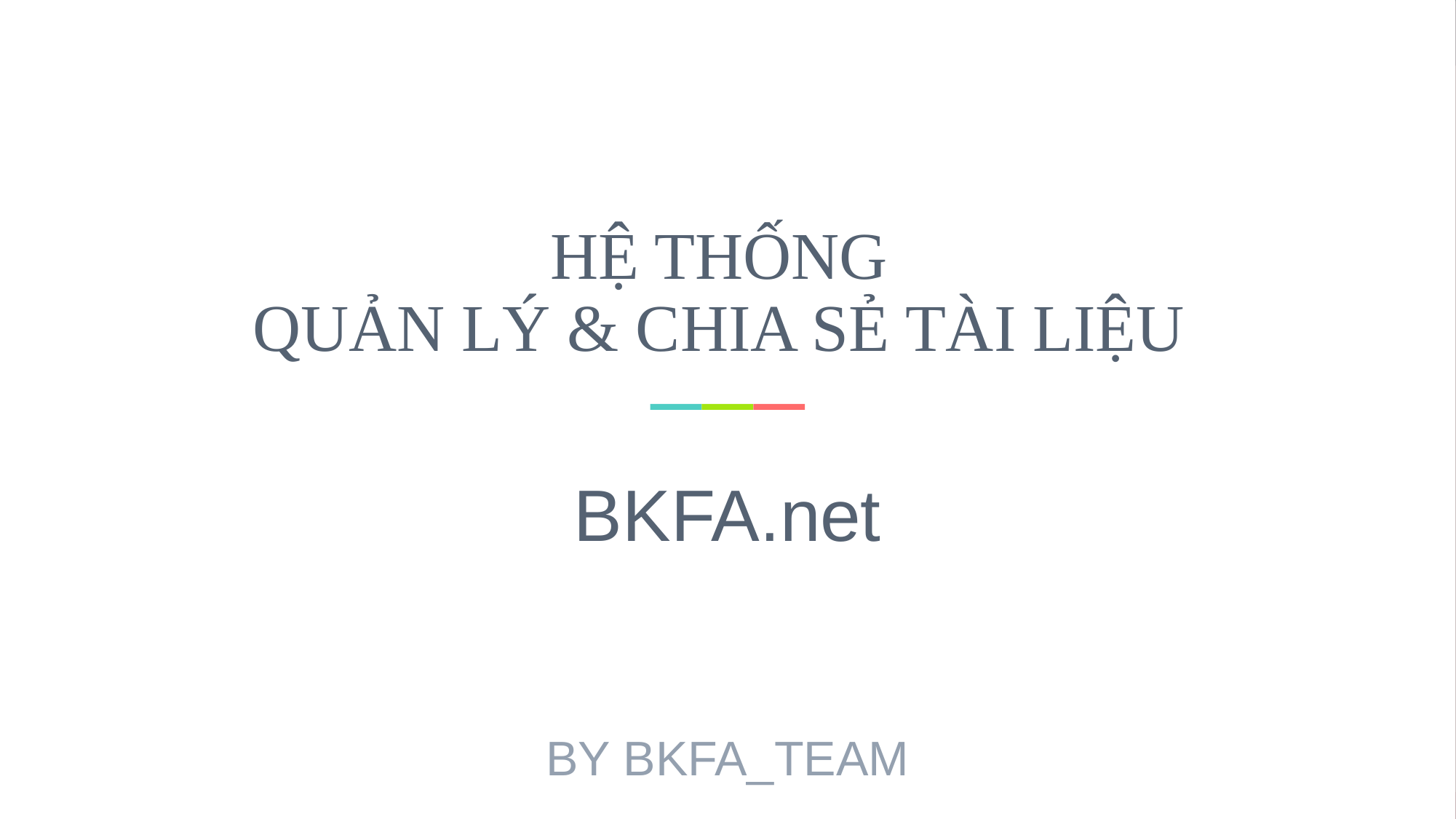

# HỆ THỐNG QUẢN LÝ & CHIA SẺ TÀI LIỆU
BKFA.net
BY BKFA_TEAM